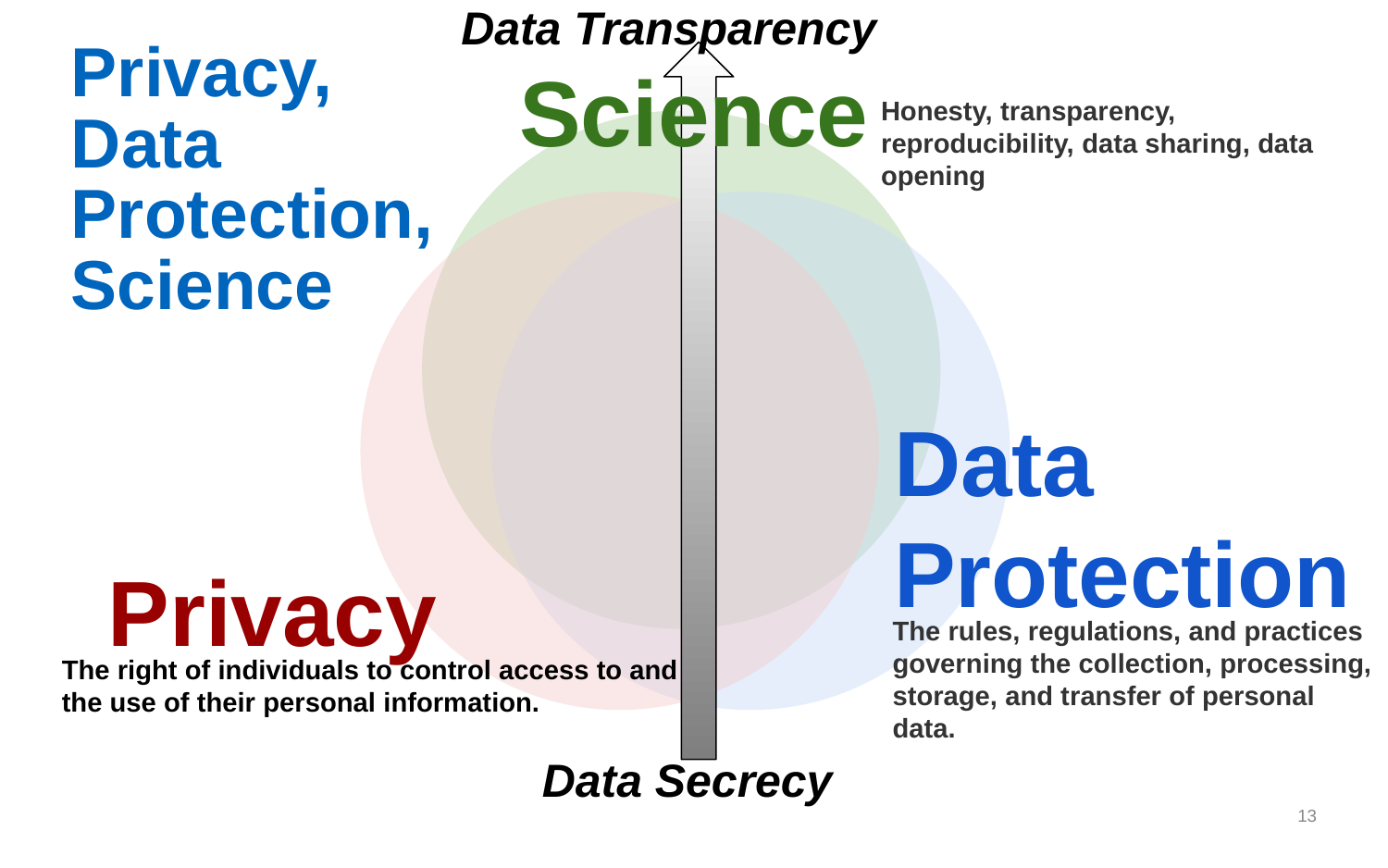

Data Transparency

# Privacy, Data Protection, Science

Science

Honesty, transparency, reproducibility, data sharing, data opening

Data Protection
Privacy
The rules, regulations, and practices governing the collection, processing, storage, and transfer of personal data.
The right of individuals to control access to and the use of their personal information.
Data Secrecy

13